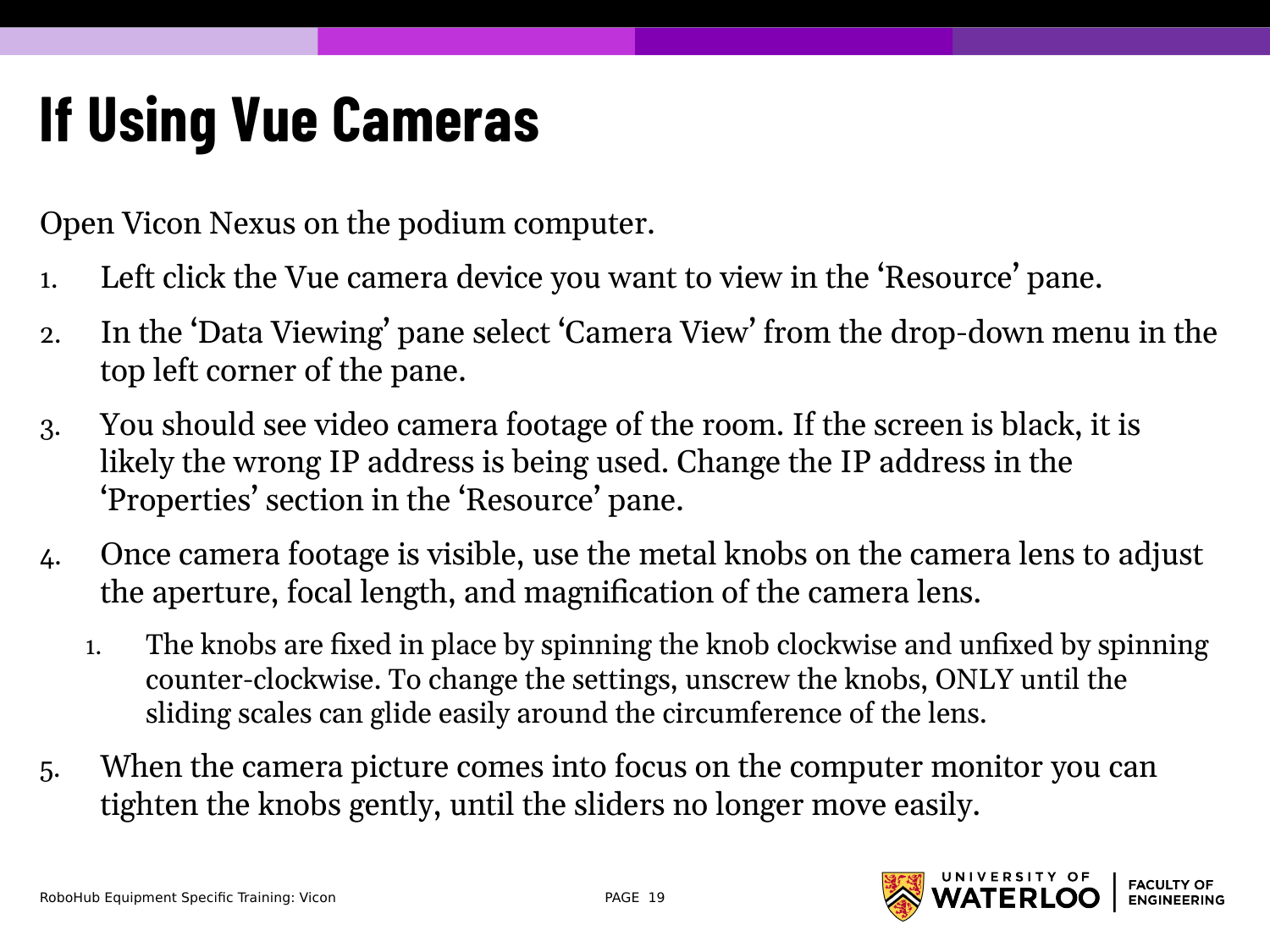

# If Using Vue Cameras
Open Vicon Nexus on the podium computer.
Left click the Vue camera device you want to view in the ‘Resource’ pane.
In the ‘Data Viewing’ pane select ‘Camera View’ from the drop-down menu in the top left corner of the pane.
You should see video camera footage of the room. If the screen is black, it is likely the wrong IP address is being used. Change the IP address in the ‘Properties’ section in the ‘Resource’ pane.
Once camera footage is visible, use the metal knobs on the camera lens to adjust the aperture, focal length, and magnification of the camera lens.
The knobs are fixed in place by spinning the knob clockwise and unfixed by spinning counter-clockwise. To change the settings, unscrew the knobs, ONLY until the sliding scales can glide easily around the circumference of the lens.
When the camera picture comes into focus on the computer monitor you can tighten the knobs gently, until the sliders no longer move easily.
RoboHub Equipment Specific Training: Vicon
PAGE  19